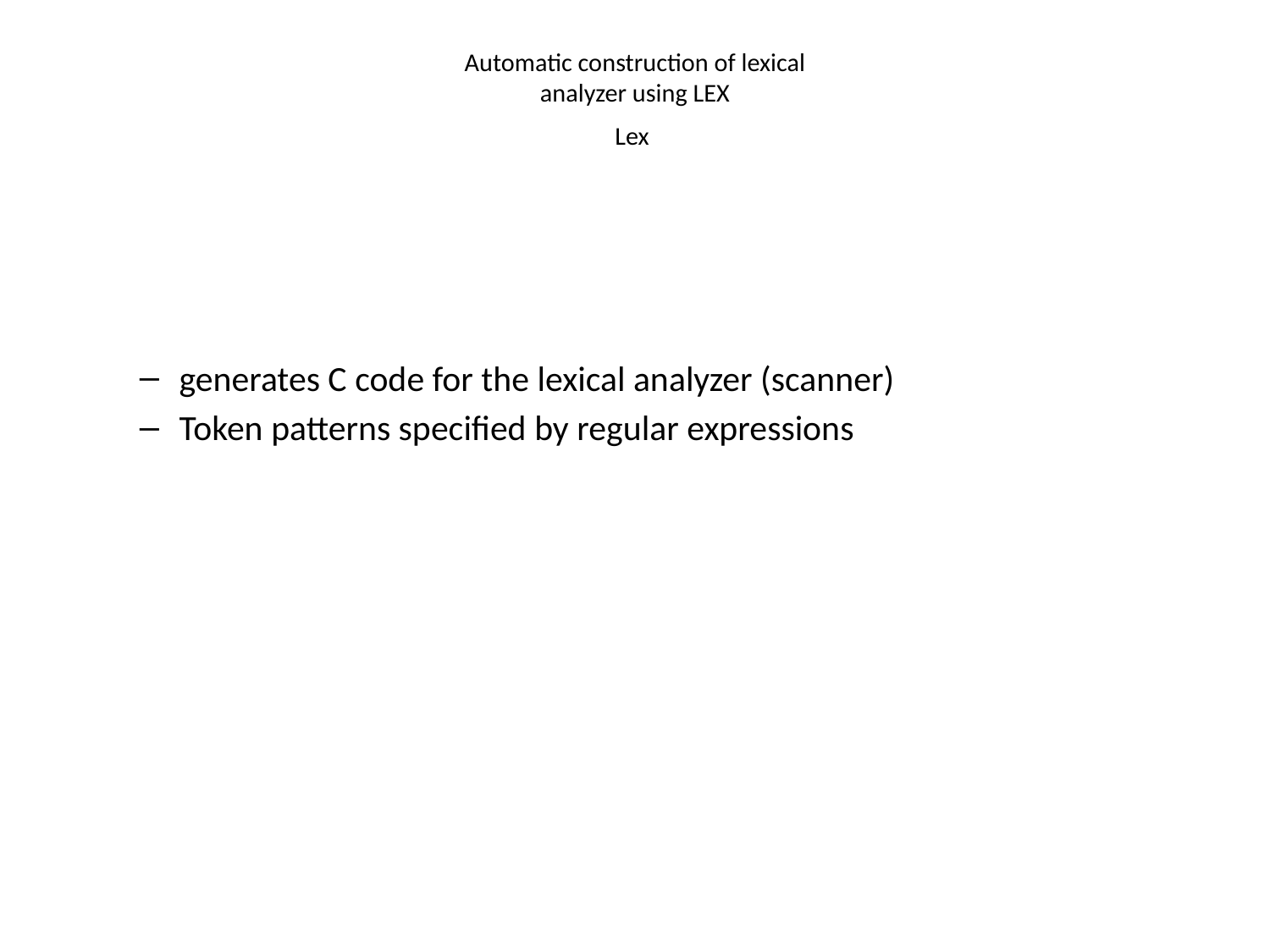

Automatic construction of lexical
analyzer using LEX
Lex

generates C code for the lexical analyzer (scanner)
Token patterns specified by regular expressions